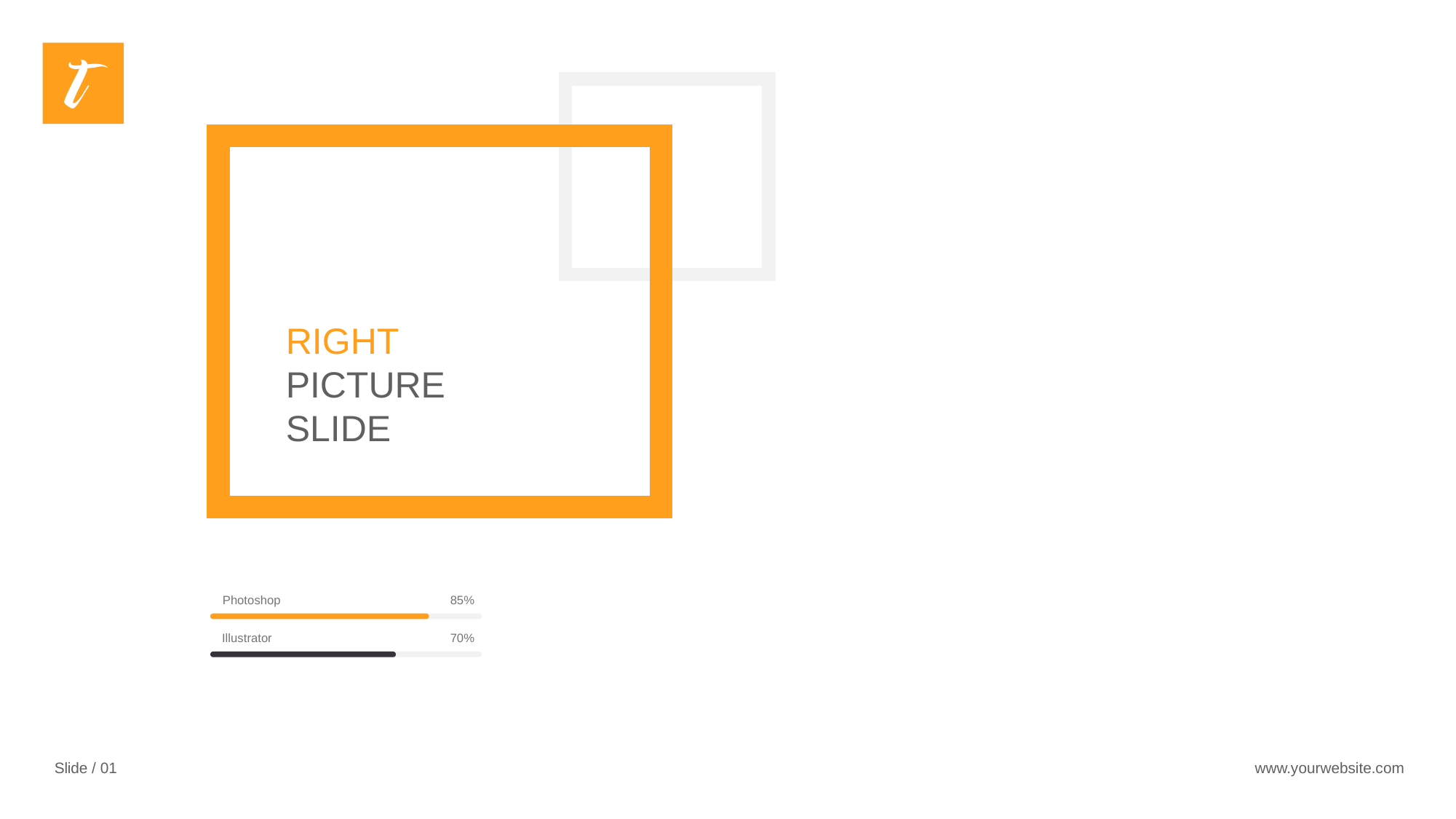

RIGHT
PICTURE
SLIDE
Photoshop
85%

Illustrator
70%

Slide / 01
www.yourwebsite.com